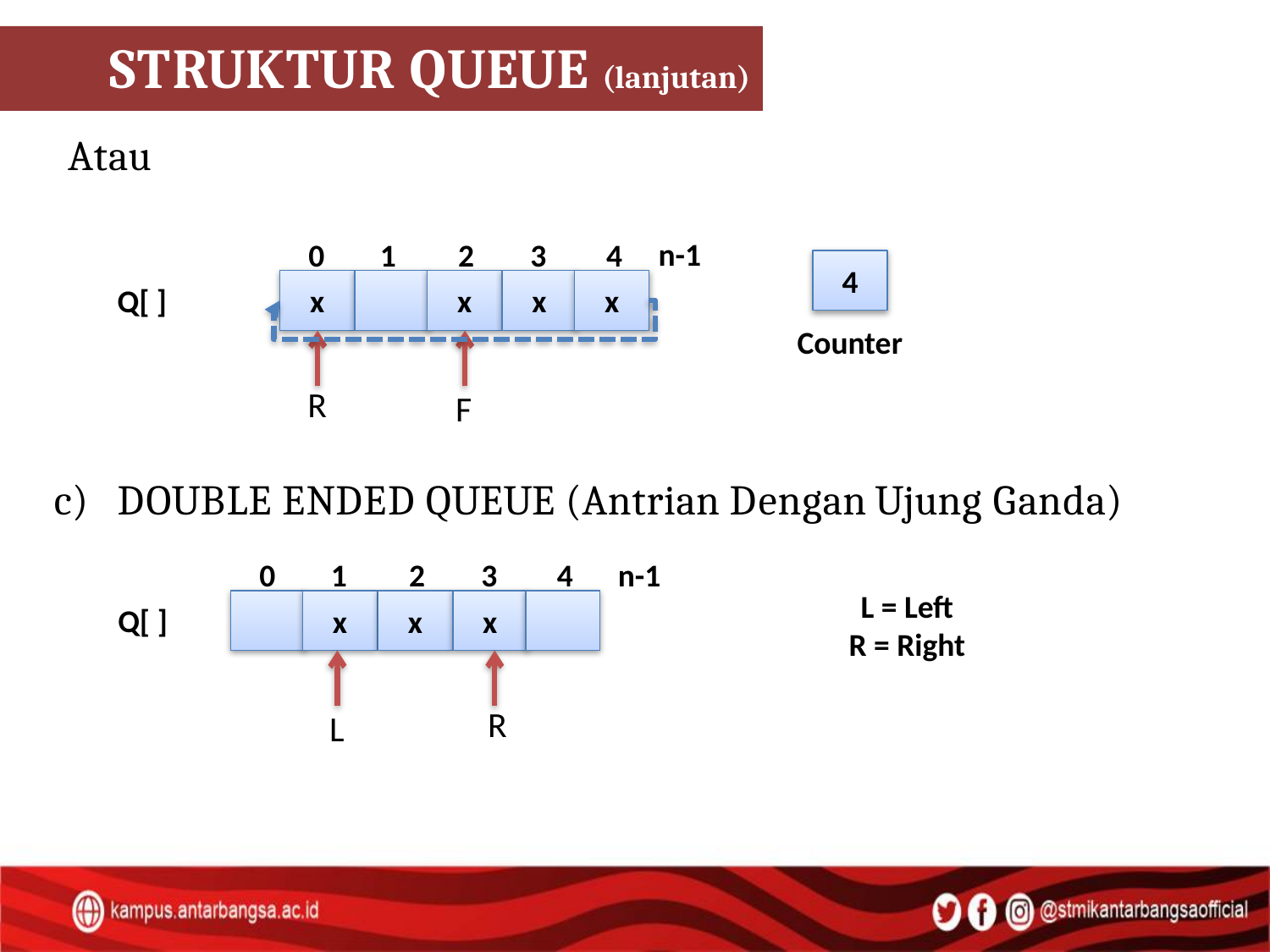

STRUKTUR QUEUE (lanjutan)
Atau
n-1
0
1
2
3
4
4
x

x
x
x
Q[ ]
Counter
R
F
DOUBLE ENDED QUEUE (Antrian Dengan Ujung Ganda)
0
1
2
3
4
n-1
L = Left
R = Right

x
x
x

Q[ ]
R
L